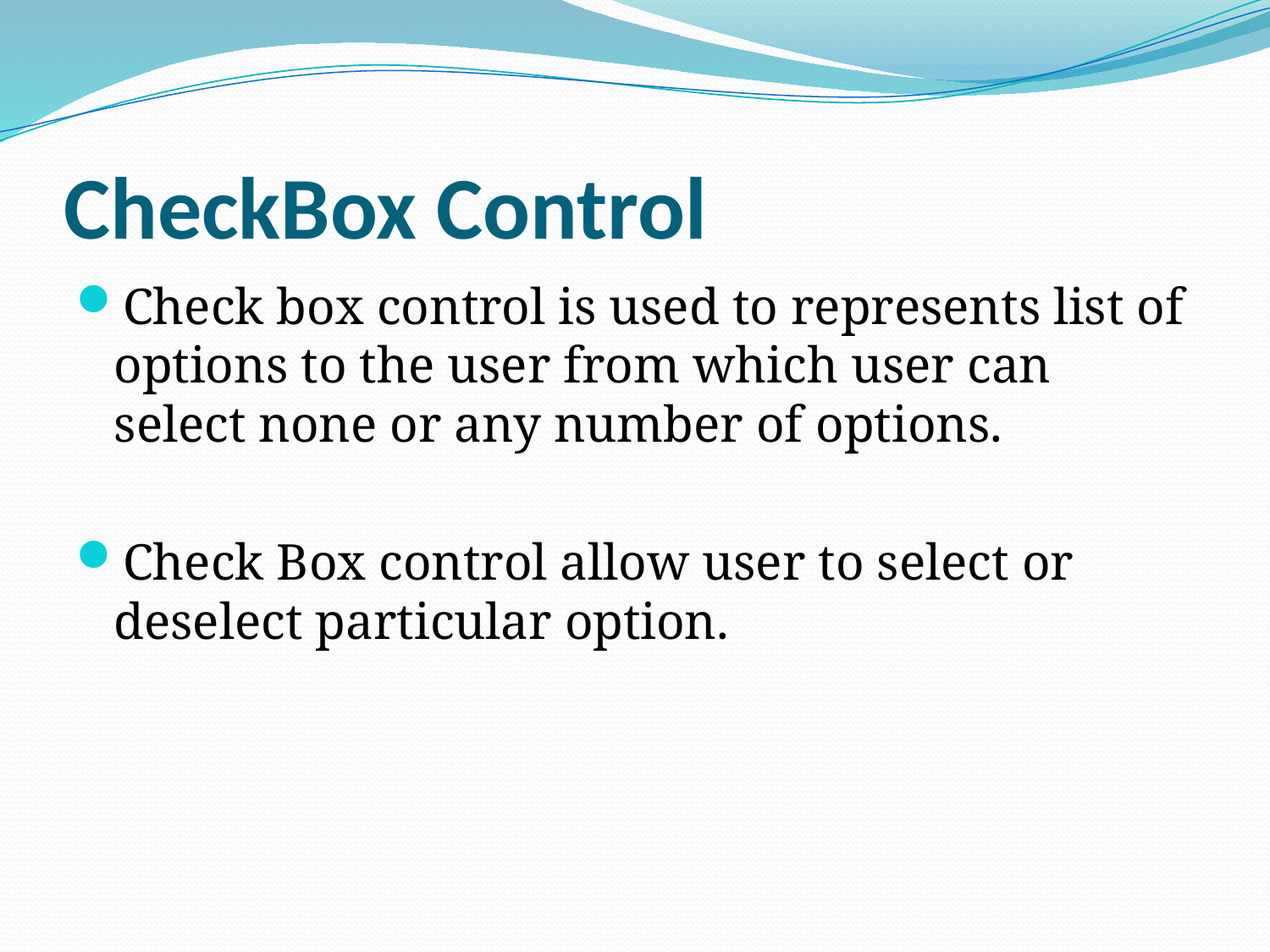

# CheckBox Control
Check box control is used to represents list of options to the user from which user can select none or any number of options.

Check Box control allow user to select or deselect particular option.